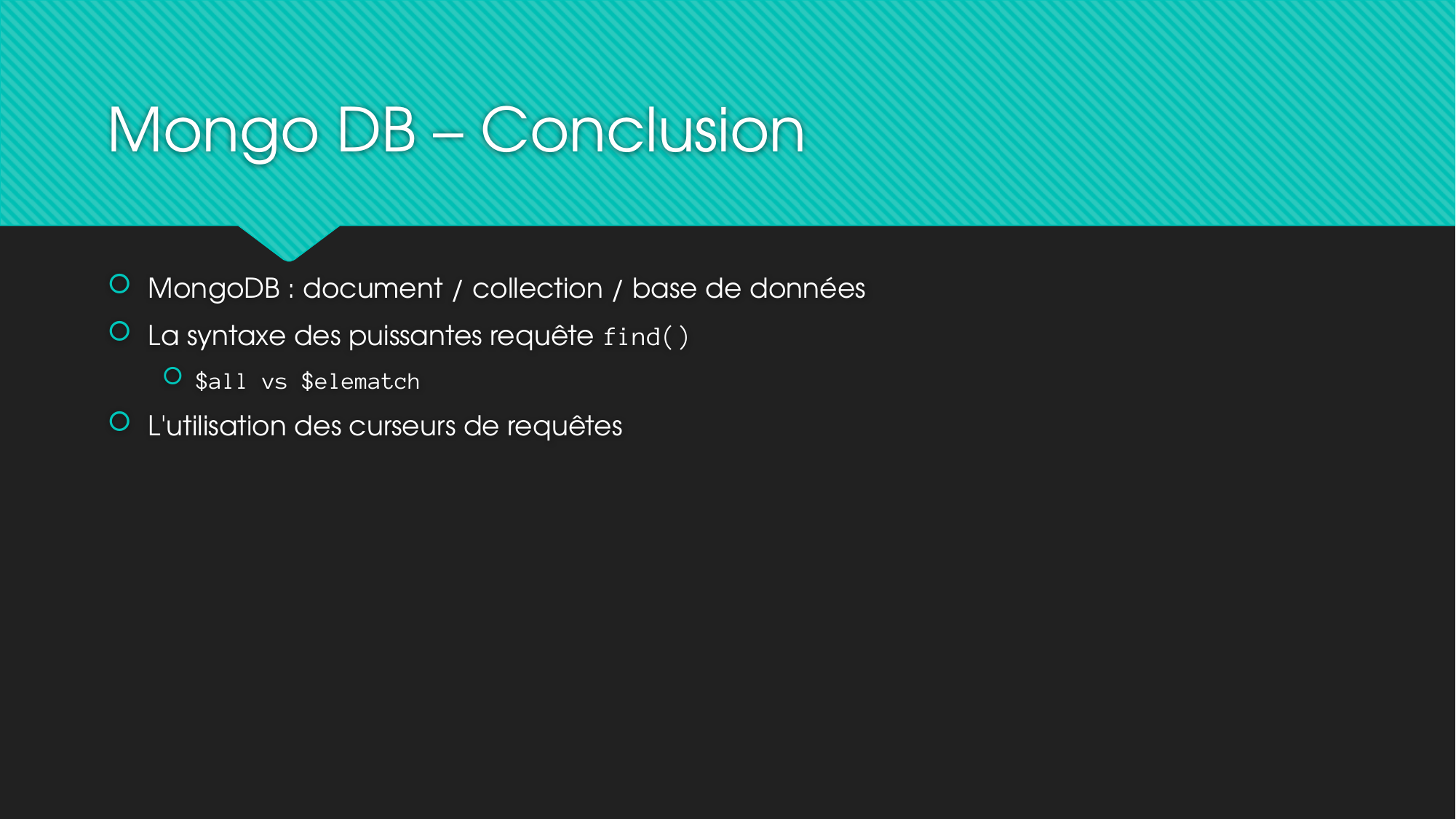

# Mongo DB – Conclusion
MongoDB : document / collection / base de données
La syntaxe des puissantes requête find()
$all vs $elematch
L'utilisation des curseurs de requêtes